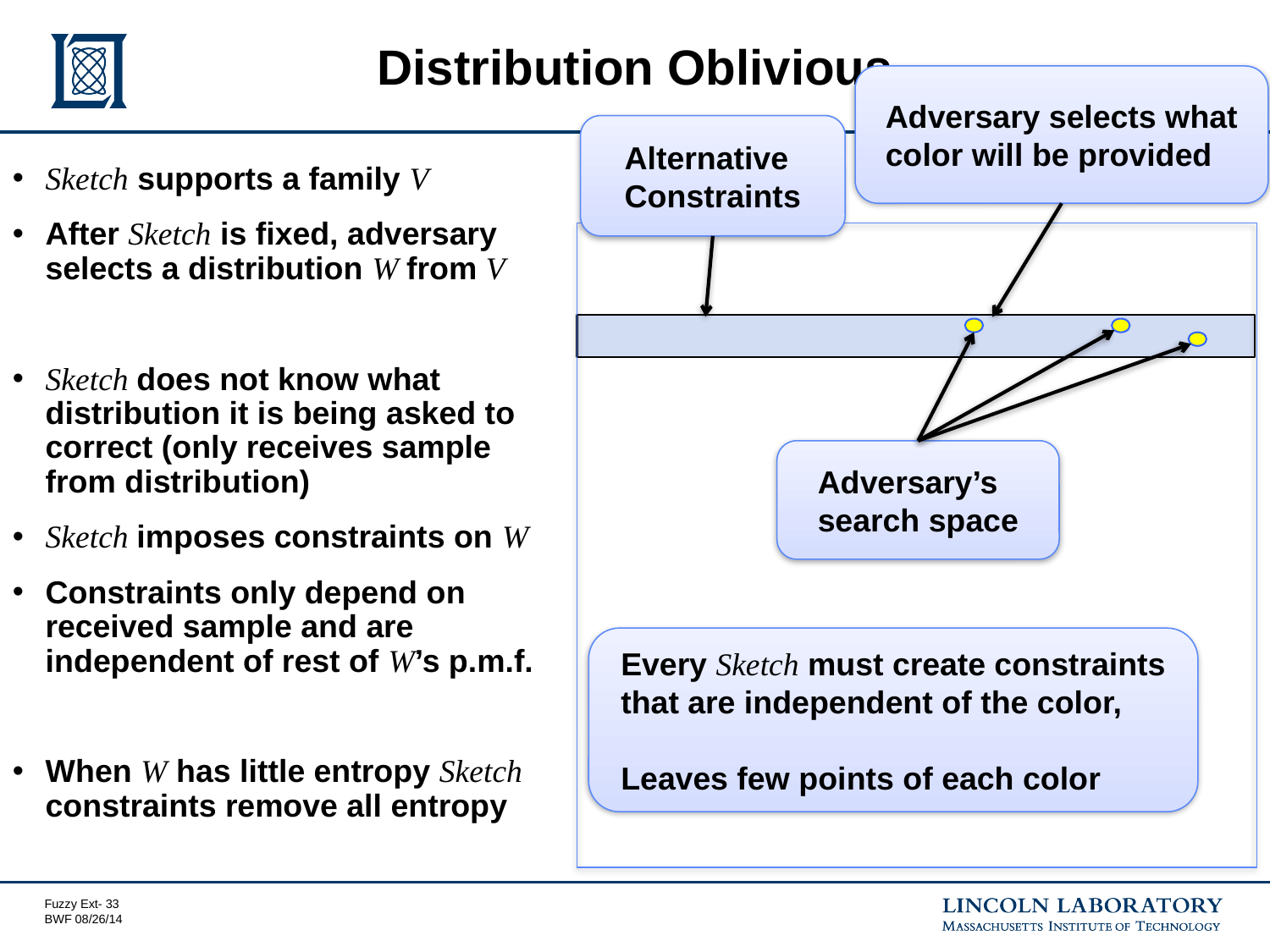

# Distribution Oblivious
Adversary selects what color will be provided
Alternative Constraints
Sketch supports a family V
After Sketch is fixed, adversary selects a distribution W from V

Sketch does not know what distribution it is being asked to correct (only receives sample from distribution)
Sketch imposes constraints on W
Constraints only depend on received sample and are independent of rest of W’s p.m.f.

When W has little entropy Sketch constraints remove all entropy
M

Adversary’s search space
Every Sketch must create constraints that are independent of the color,
Leaves few points of each color